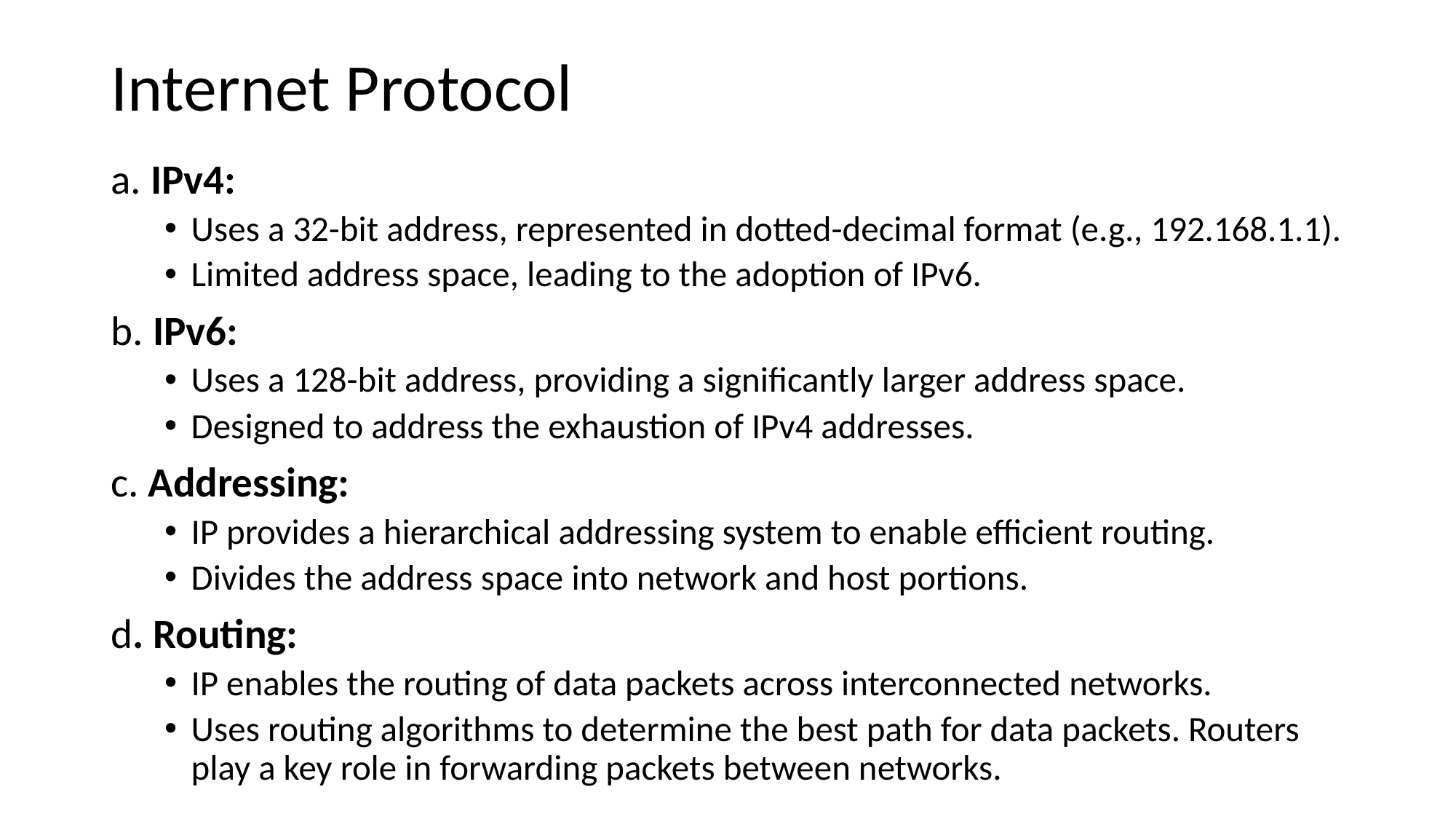

# Internet Protocol
a. IPv4:
Uses a 32-bit address, represented in dotted-decimal format (e.g., 192.168.1.1).
Limited address space, leading to the adoption of IPv6.
b. IPv6:
Uses a 128-bit address, providing a significantly larger address space.
Designed to address the exhaustion of IPv4 addresses.
c. Addressing:
IP provides a hierarchical addressing system to enable efficient routing.
Divides the address space into network and host portions.
d. Routing:
IP enables the routing of data packets across interconnected networks.
Uses routing algorithms to determine the best path for data packets. Routers play a key role in forwarding packets between networks.